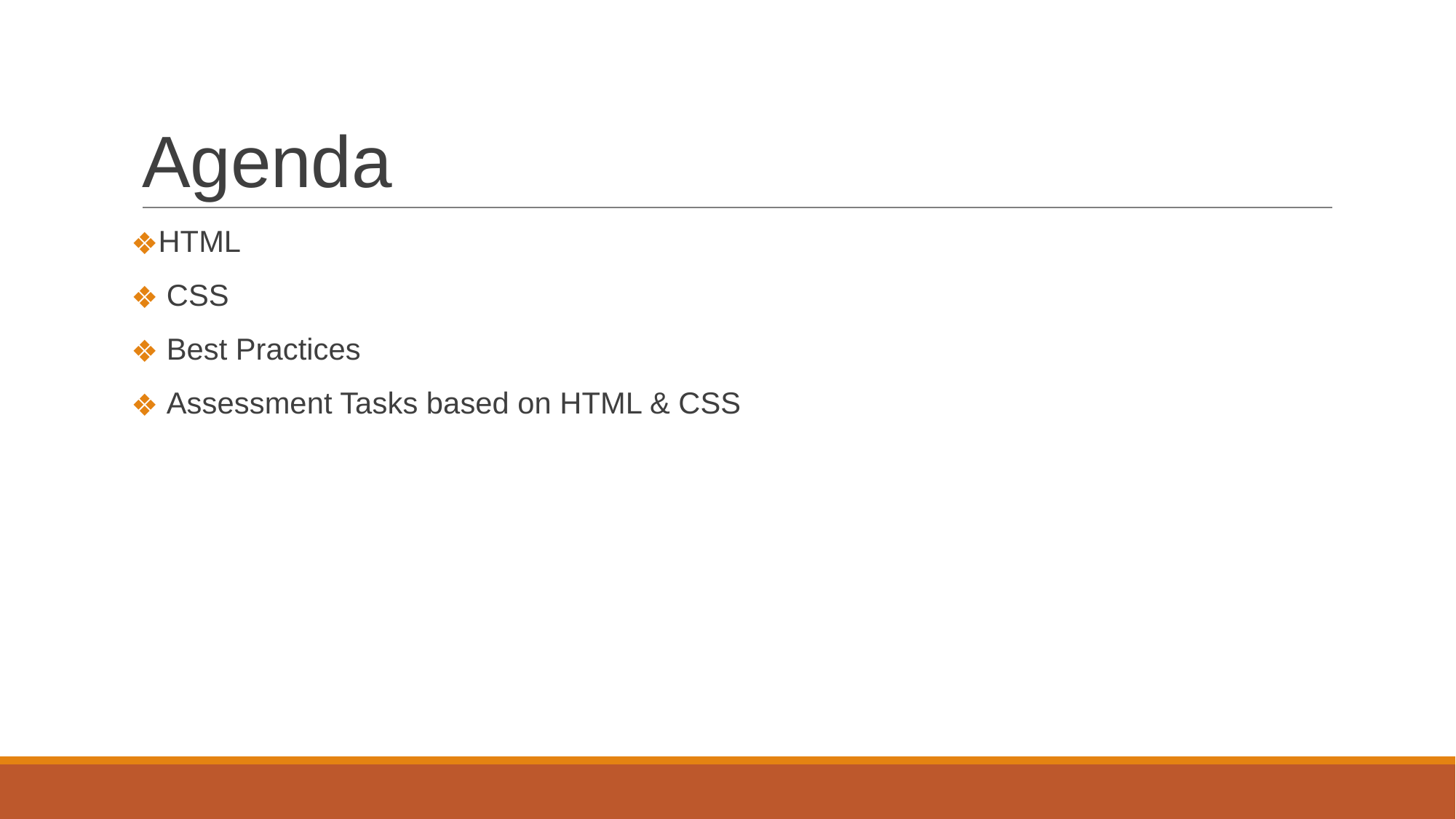

# Agenda
HTML
 CSS
 Best Practices
 Assessment Tasks based on HTML & CSS